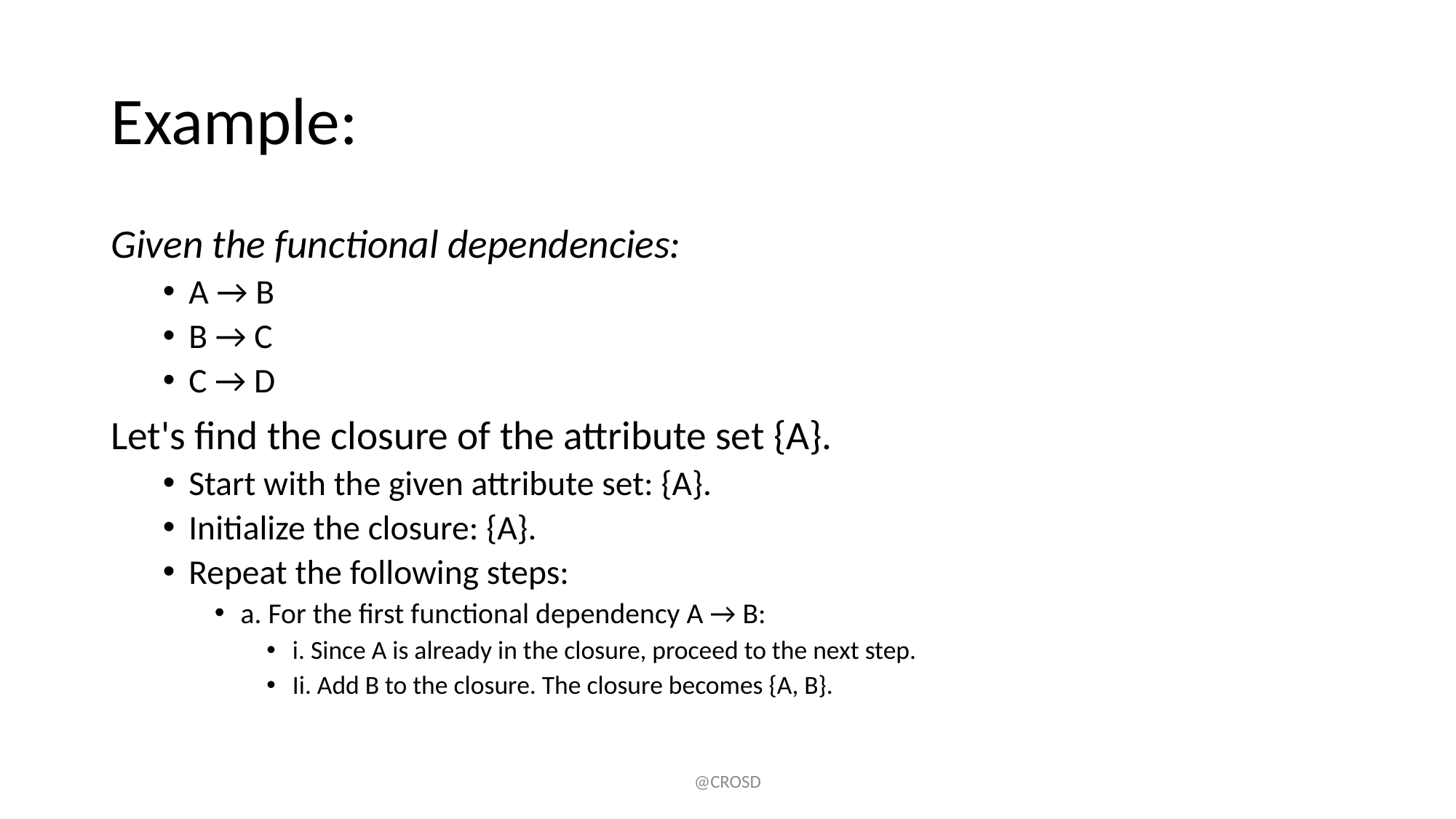

# Example:
Given the functional dependencies:
A → B
B → C
C → D
Let's find the closure of the attribute set {A}.
Start with the given attribute set: {A}.
Initialize the closure: {A}.
Repeat the following steps:
a. For the first functional dependency A → B:
i. Since A is already in the closure, proceed to the next step.
Ii. Add B to the closure. The closure becomes {A, B}.

@CROSD
25